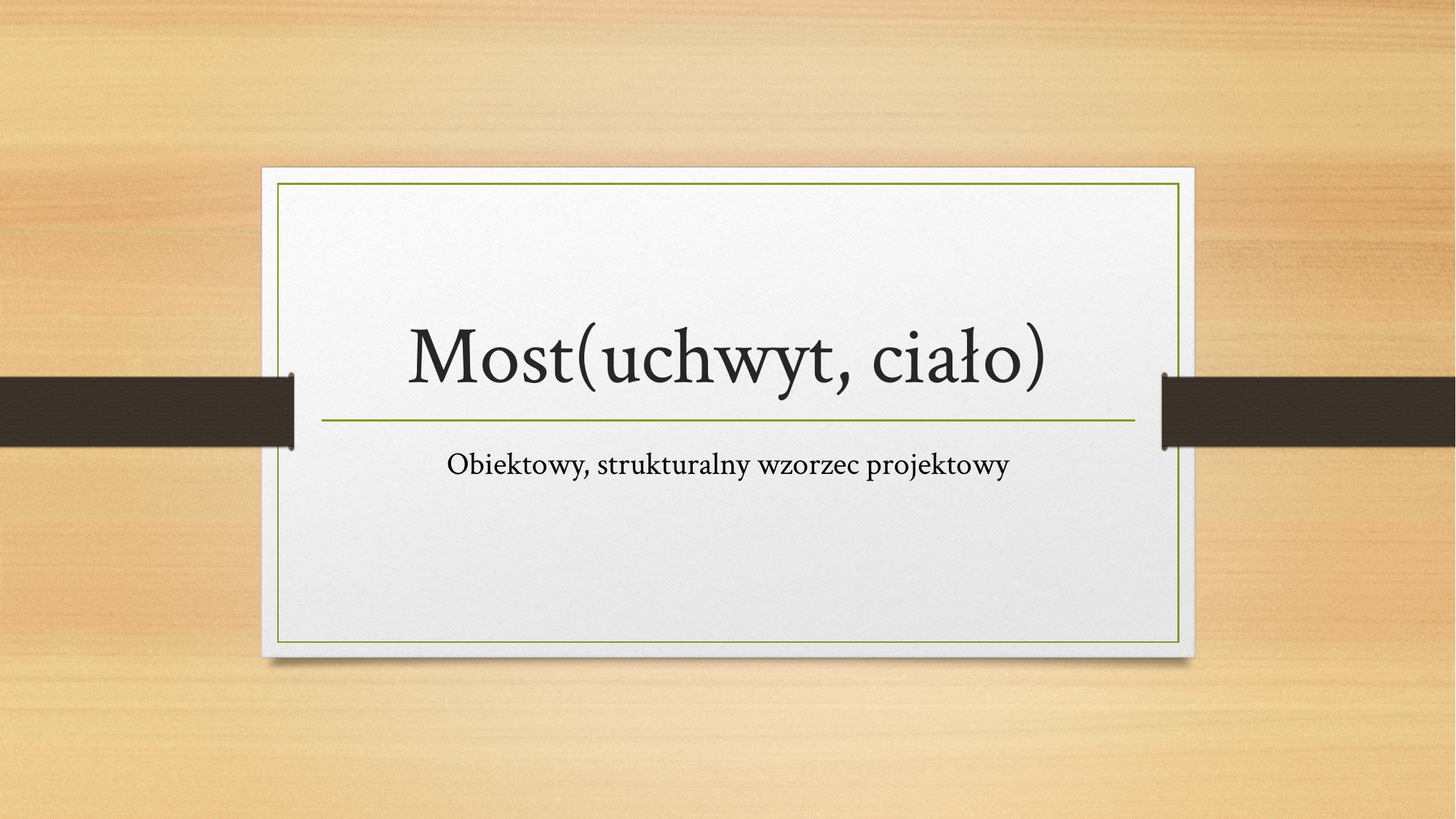

# Most(uchwyt, ciało)
Obiektowy, strukturalny wzorzec projektowy